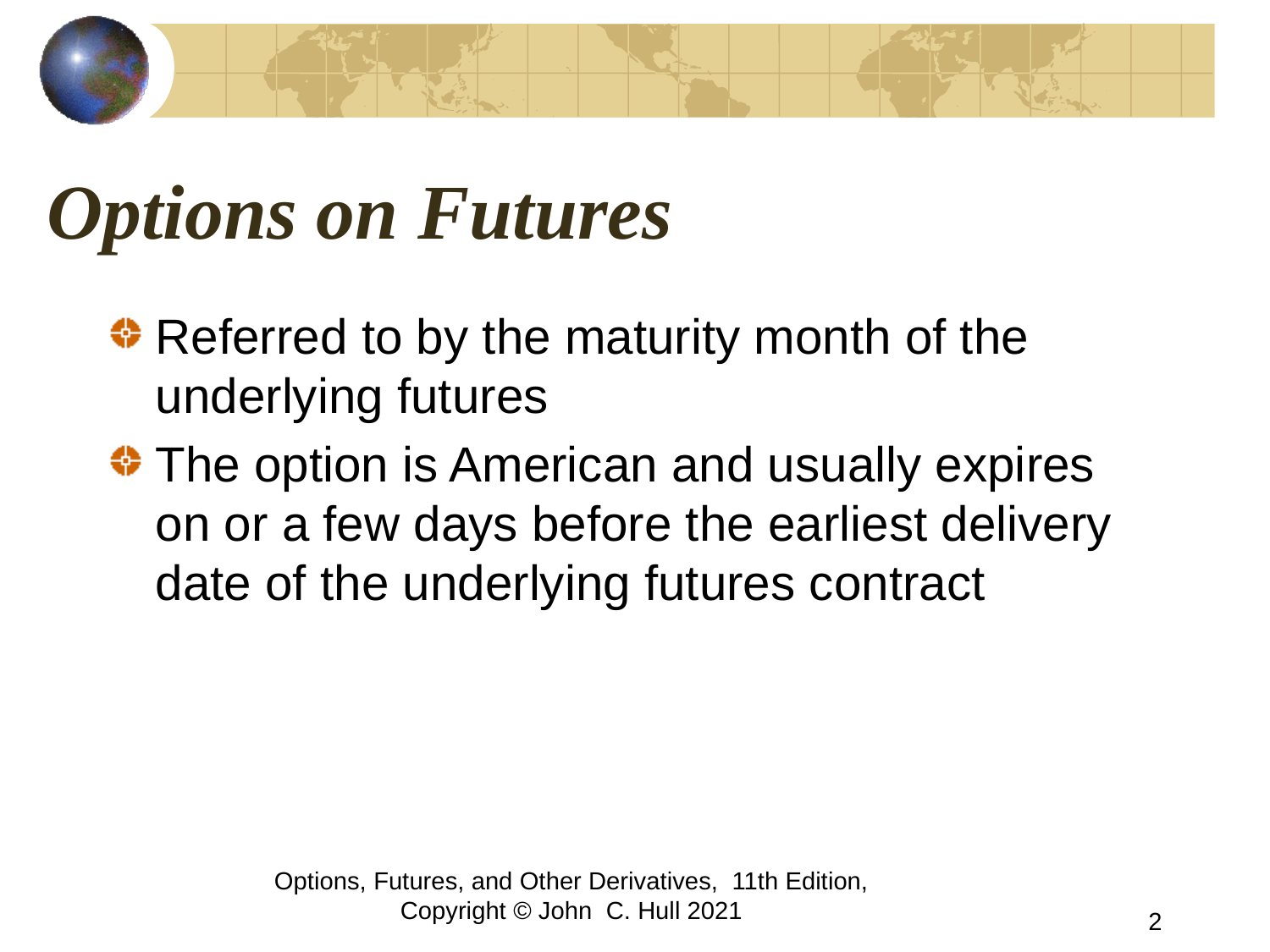

# Options on Futures
Referred to by the maturity month of the underlying futures
The option is American and usually expires on or a few days before the earliest delivery date of the underlying futures contract
Options, Futures, and Other Derivatives,  11th Edition, Copyright © John  C. Hull 2021
2